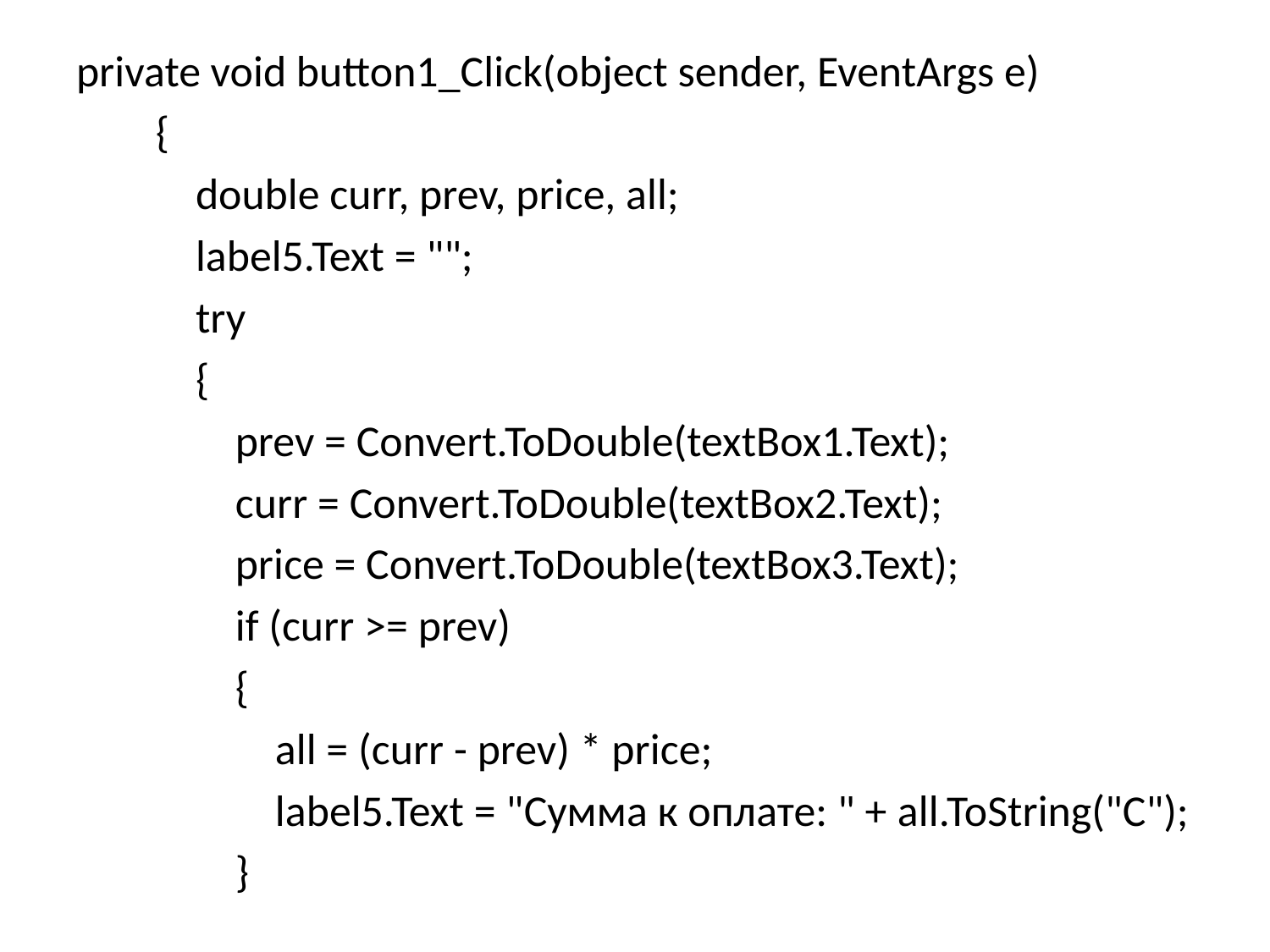

private void button1_Click(object sender, EventArgs e)
        {
            double curr, prev, price, all;
            label5.Text = "";
            try
            {
                prev = Convert.ToDouble(textBox1.Text);
                curr = Convert.ToDouble(textBox2.Text);
                price = Convert.ToDouble(textBox3.Text);
                if (curr >= prev)
                {
                    all = (curr - prev) * price;
                    label5.Text = "Сумма к оплате: " + all.ToString("C");
                }